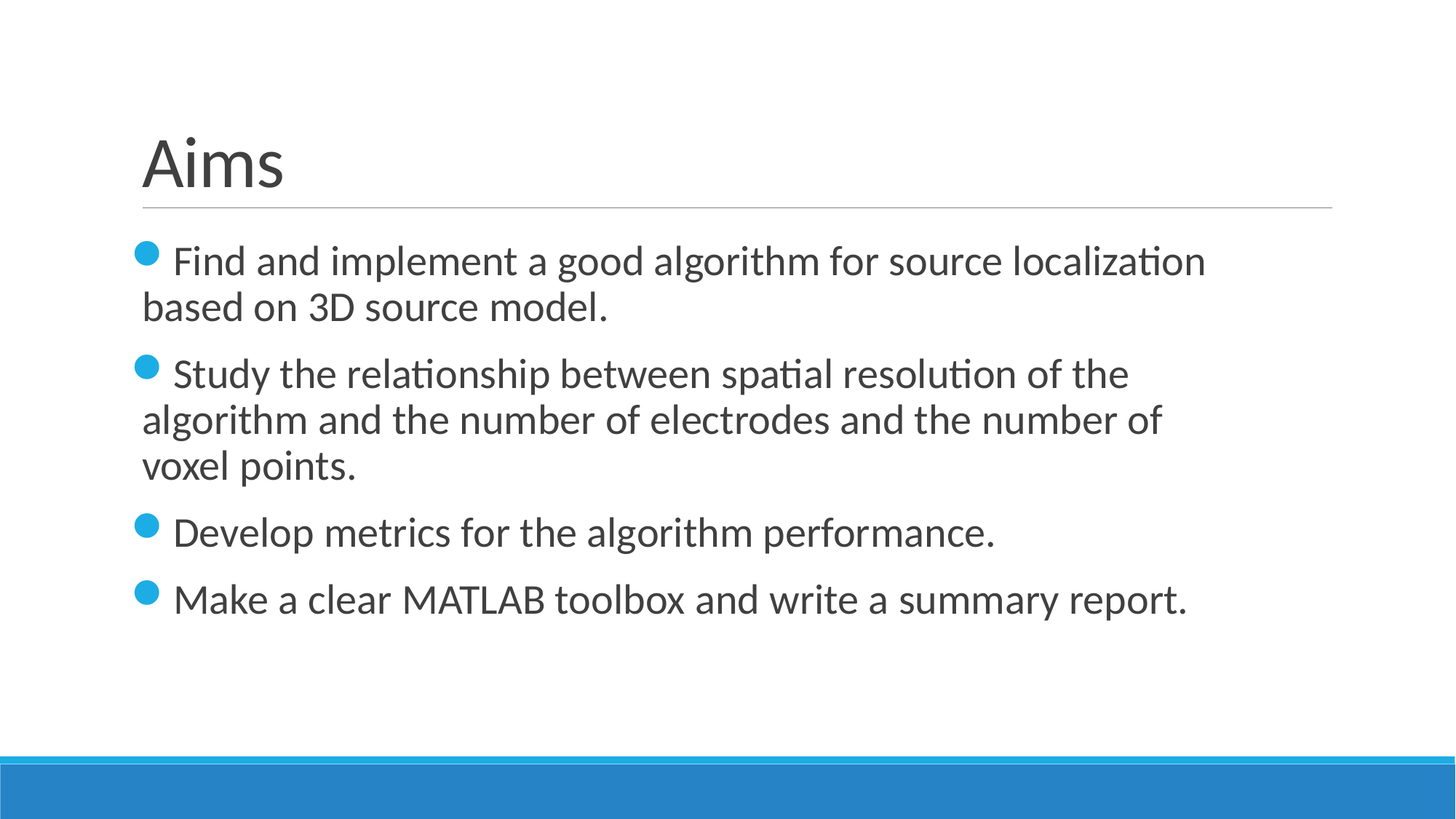

# Aims
Find and implement a good algorithm for source localization based on 3D source model.
Study the relationship between spatial resolution of the algorithm and the number of electrodes and the number of voxel points.
Develop metrics for the algorithm performance.
Make a clear MATLAB toolbox and write a summary report.